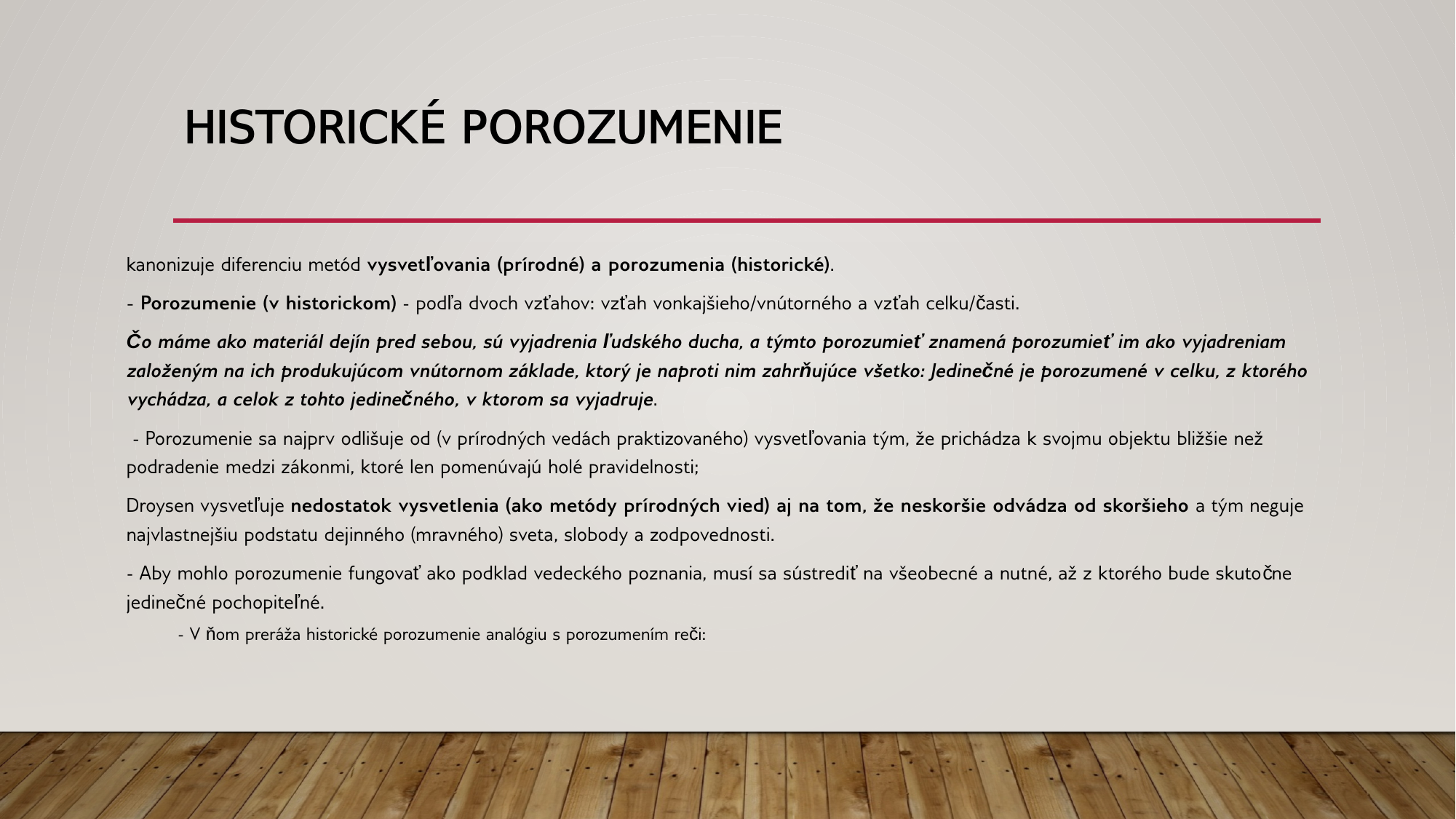

# Historické porozumenie
kanonizuje diferenciu metód vysvetľovania (prírodné) a porozumenia (historické).
- Porozumenie (v historickom) - podľa dvoch vzťahov: vzťah vonkajšieho/vnútorného a vzťah celku/časti.
Čo máme ako materiál dejín pred sebou, sú vyjadrenia ľudského ducha, a týmto porozumieť znamená porozumieť im ako vyjadreniam založeným na ich produkujúcom vnútornom základe, ktorý je naproti nim zahrňujúce všetko: Jedinečné je porozumené v celku, z ktorého vychádza, a celok z tohto jedinečného, v ktorom sa vyjadruje.
 - Porozumenie sa najprv odlišuje od (v prírodných vedách praktizovaného) vysvetľovania tým, že prichádza k svojmu objektu bližšie než podradenie medzi zákonmi, ktoré len pomenúvajú holé pravidelnosti;
Droysen vysvetľuje nedostatok vysvetlenia (ako metódy prírodných vied) aj na tom, že neskoršie odvádza od skoršieho a tým neguje najvlastnejšiu podstatu dejinného (mravného) sveta, slobody a zodpovednosti.
- Aby mohlo porozumenie fungovať ako podklad vedeckého poznania, musí sa sústrediť na všeobecné a nutné, až z ktorého bude skutočne jedinečné pochopiteľné.
- V ňom preráža historické porozumenie analógiu s porozumením reči: